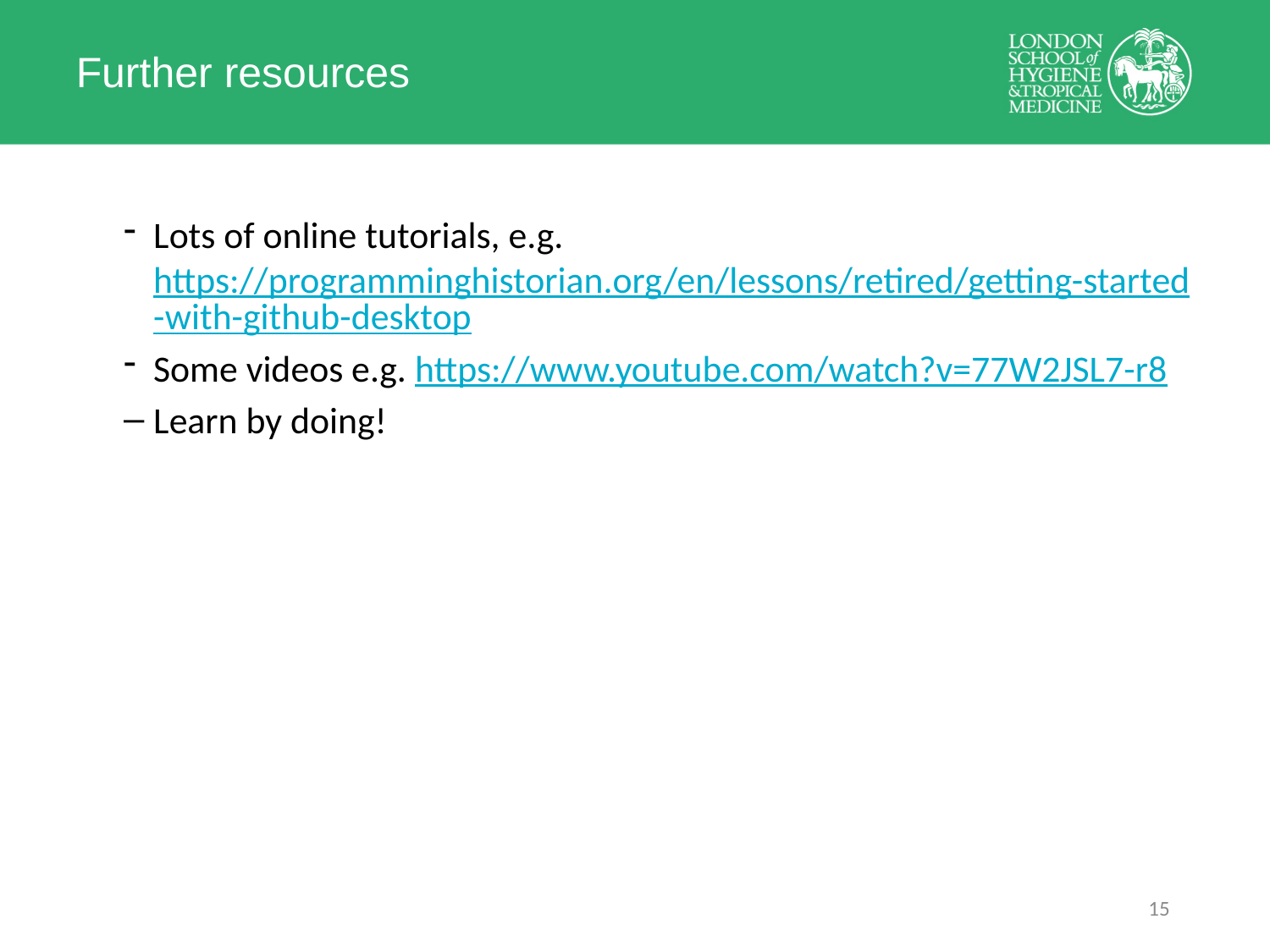

# Further resources
Lots of online tutorials, e.g. https://programminghistorian.org/en/lessons/retired/getting-started-with-github-desktop
Some videos e.g. https://www.youtube.com/watch?v=77W2JSL7-r8
Learn by doing!
15